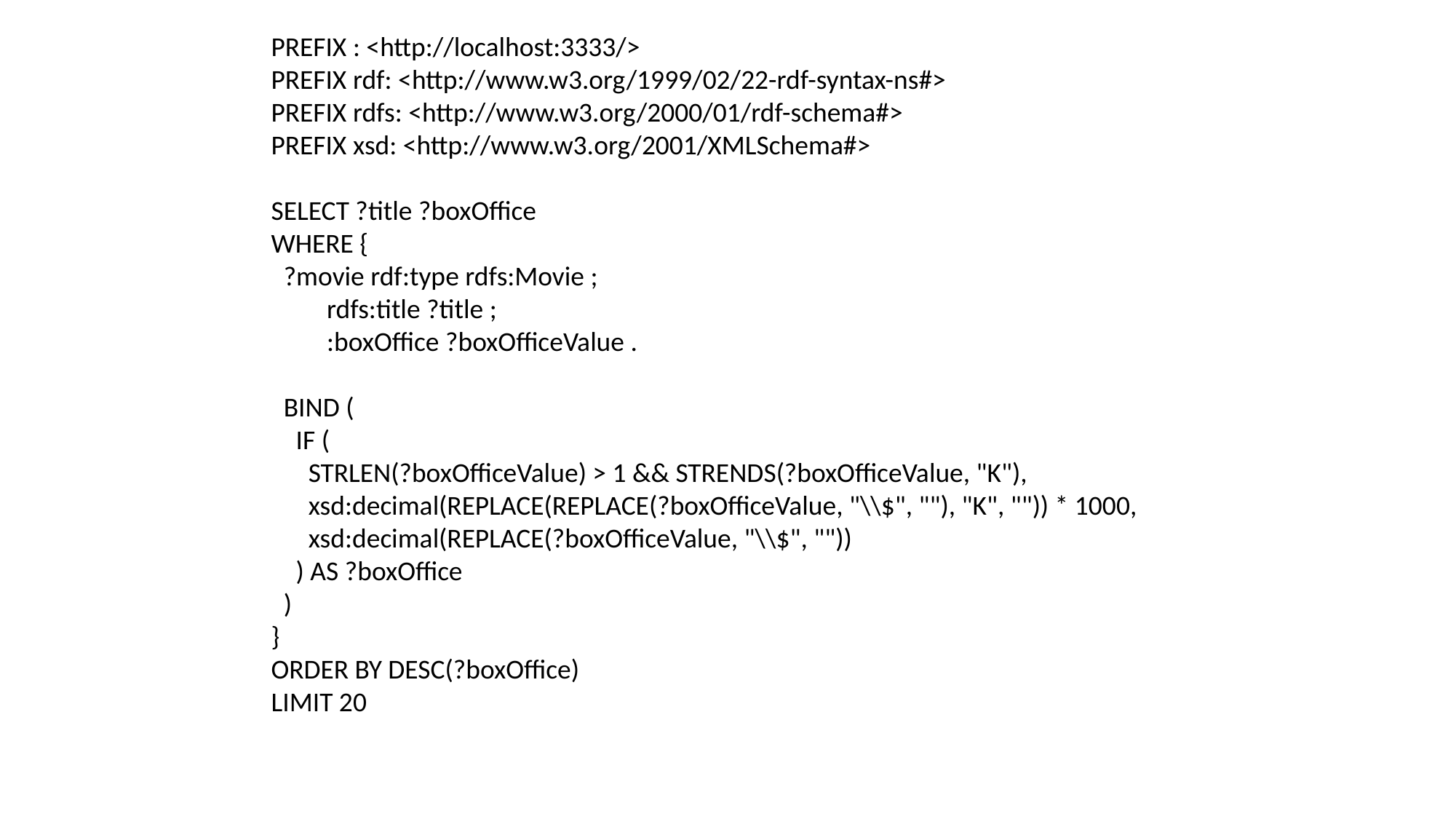

PREFIX : <http://localhost:3333/>
PREFIX rdf: <http://www.w3.org/1999/02/22-rdf-syntax-ns#>
PREFIX rdfs: <http://www.w3.org/2000/01/rdf-schema#>
PREFIX xsd: <http://www.w3.org/2001/XMLSchema#>

SELECT ?title ?boxOffice
WHERE {
  ?movie rdf:type rdfs:Movie ;
         rdfs:title ?title ;
         :boxOffice ?boxOfficeValue .

  BIND (
    IF (
      STRLEN(?boxOfficeValue) > 1 && STRENDS(?boxOfficeValue, "K"),
      xsd:decimal(REPLACE(REPLACE(?boxOfficeValue, "\\$", ""), "K", "")) * 1000,
      xsd:decimal(REPLACE(?boxOfficeValue, "\\$", ""))
    ) AS ?boxOffice
  )
}
ORDER BY DESC(?boxOffice)
LIMIT 20